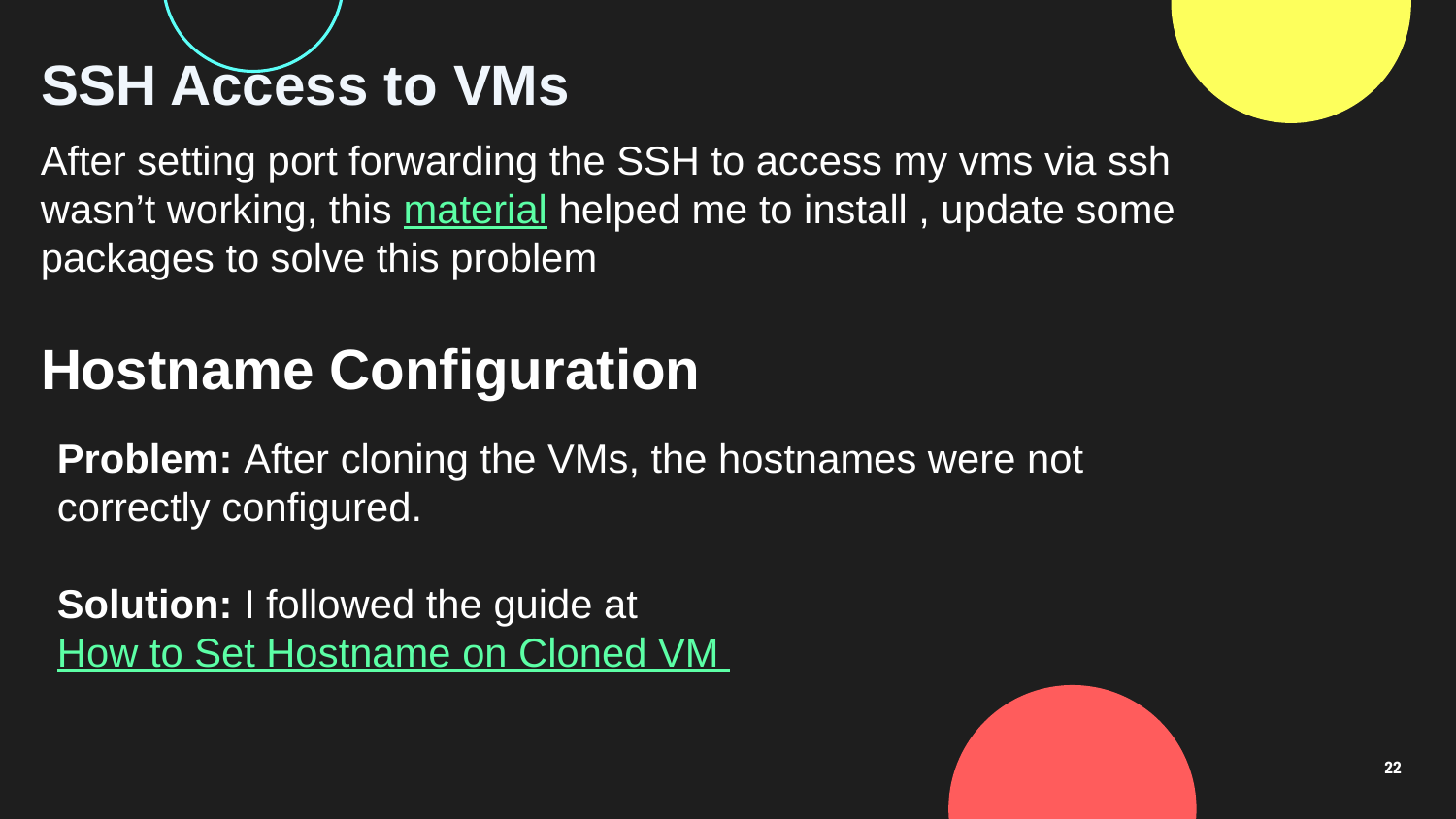

# SSH Access to VMs
After setting port forwarding the SSH to access my vms via ssh wasn’t working, this material helped me to install , update some packages to solve this problem
Hostname Configuration
Problem: After cloning the VMs, the hostnames were not correctly configured.

Solution: I followed the guide at How to Set Hostname on Cloned VM
22